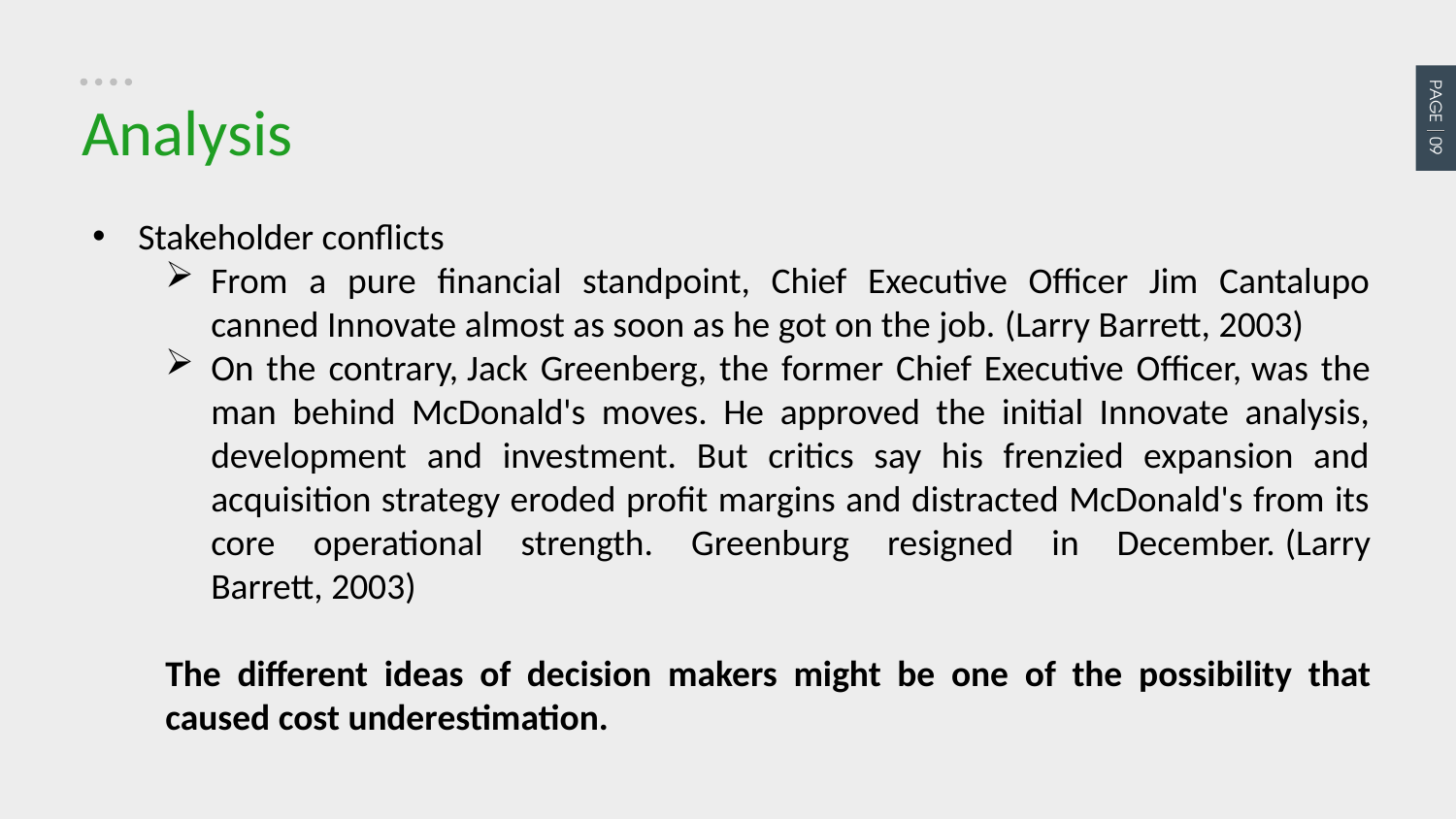

PAGE   09
Analysis

Stakeholder conflicts
From a pure financial standpoint, Chief Executive Officer Jim Cantalupo canned Innovate almost as soon as he got on the job. (Larry Barrett, 2003)
On the contrary, Jack Greenberg, the former Chief Executive Officer, was the man behind McDonald's moves. He approved the initial Innovate analysis, development and investment. But critics say his frenzied expansion and acquisition strategy eroded profit margins and distracted McDonald's from its core operational strength. Greenburg resigned in December. (Larry Barrett, 2003)

The different ideas of decision makers might be one of the possibility that caused cost underestimation.